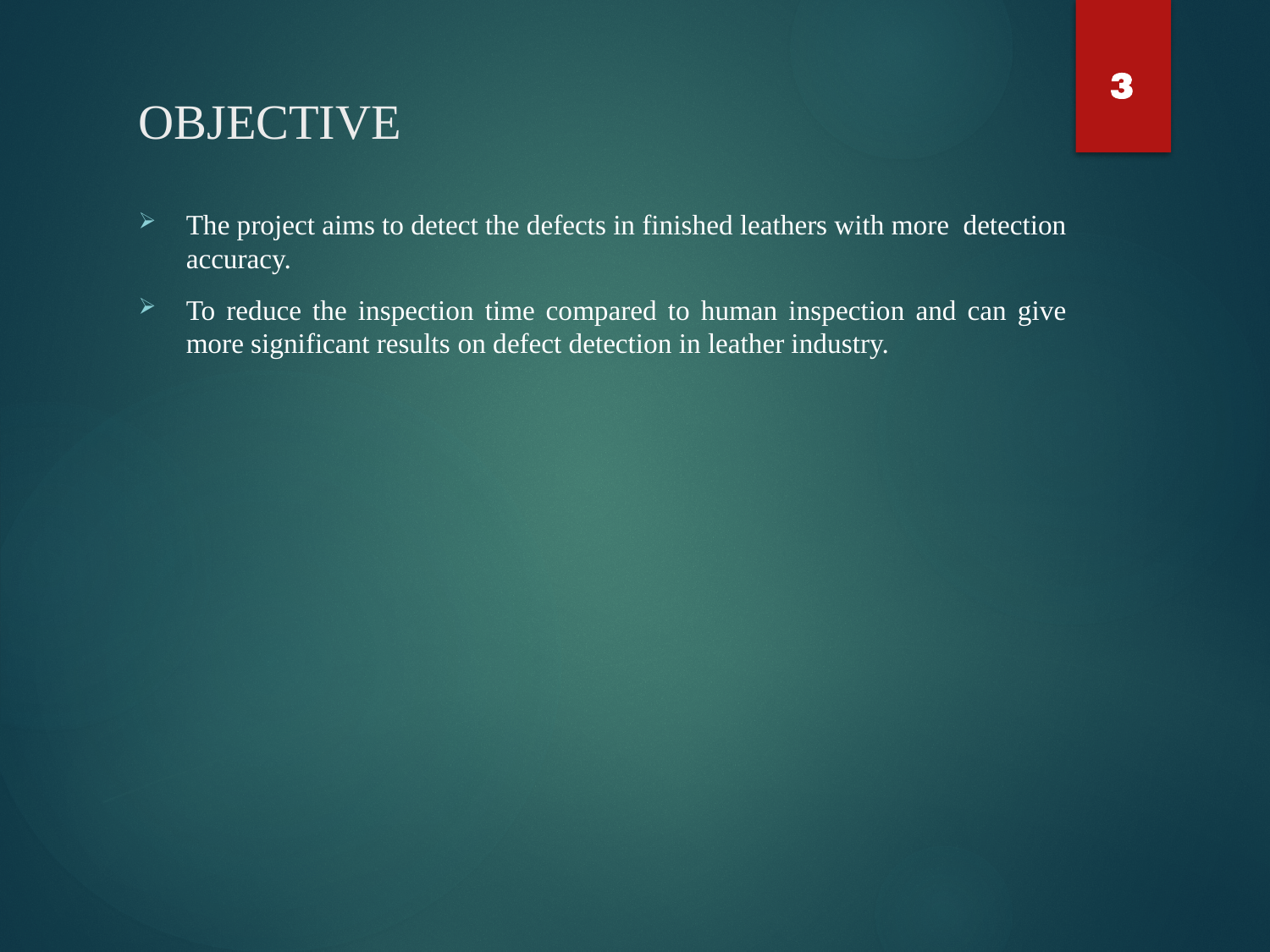

3
# OBJECTIVE
The project aims to detect the defects in finished leathers with more  detection accuracy.
To reduce the inspection time compared to human inspection and can give more significant results on defect detection in leather industry.